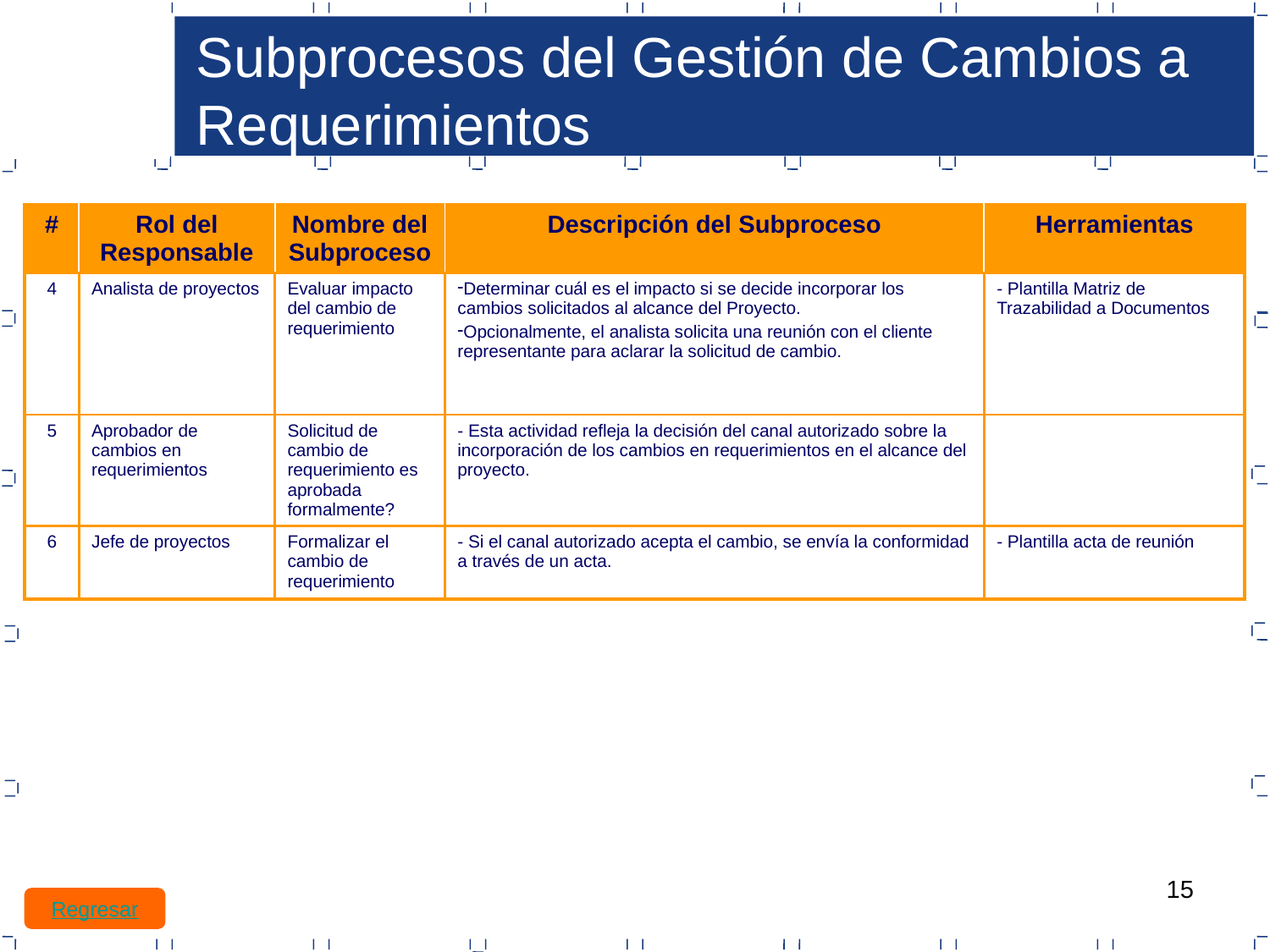

Subprocesos del Gestión de Cambios a Requerimientos
| # | Rol del Responsable | Nombre del Subproceso | Descripción del Subproceso | Herramientas |
| --- | --- | --- | --- | --- |
| 4 | Analista de proyectos | Evaluar impacto del cambio de requerimiento | Determinar cuál es el impacto si se decide incorporar los cambios solicitados al alcance del Proyecto. Opcionalmente, el analista solicita una reunión con el cliente representante para aclarar la solicitud de cambio. | - Plantilla Matriz de Trazabilidad a Documentos |
| 5 | Aprobador de cambios en requerimientos | Solicitud de cambio de requerimiento es aprobada formalmente? | - Esta actividad refleja la decisión del canal autorizado sobre la incorporación de los cambios en requerimientos en el alcance del proyecto. |  |
| 6 | Jefe de proyectos | Formalizar el cambio de requerimiento | - Si el canal autorizado acepta el cambio, se envía la conformidad a través de un acta. | - Plantilla acta de reunión |
Regresar